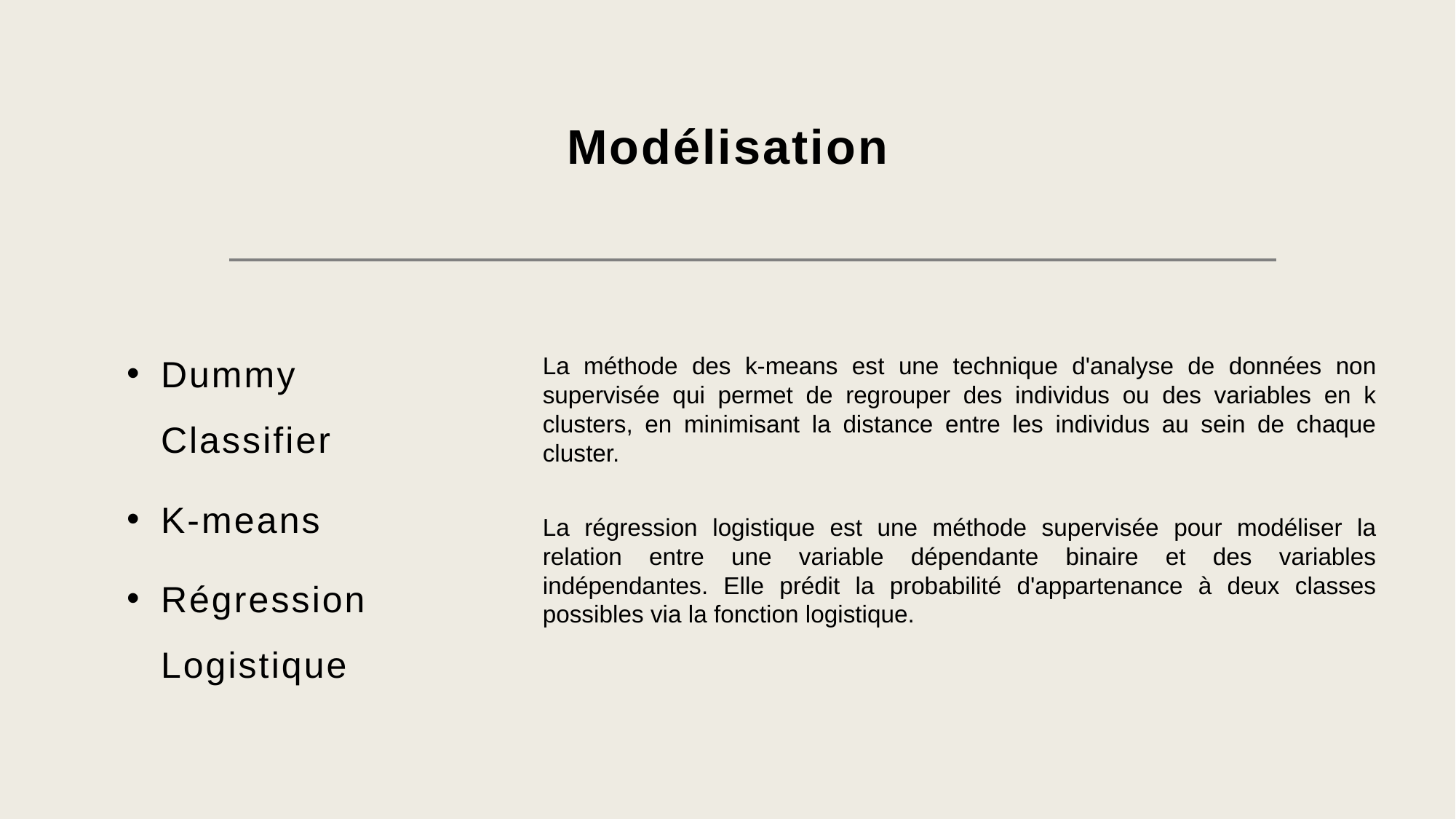

# Modélisation
Dummy Classifier
K-means
Régression Logistique
La méthode des k-means est une technique d'analyse de données non supervisée qui permet de regrouper des individus ou des variables en k clusters, en minimisant la distance entre les individus au sein de chaque cluster.
La régression logistique est une méthode supervisée pour modéliser la relation entre une variable dépendante binaire et des variables indépendantes. Elle prédit la probabilité d'appartenance à deux classes possibles via la fonction logistique.